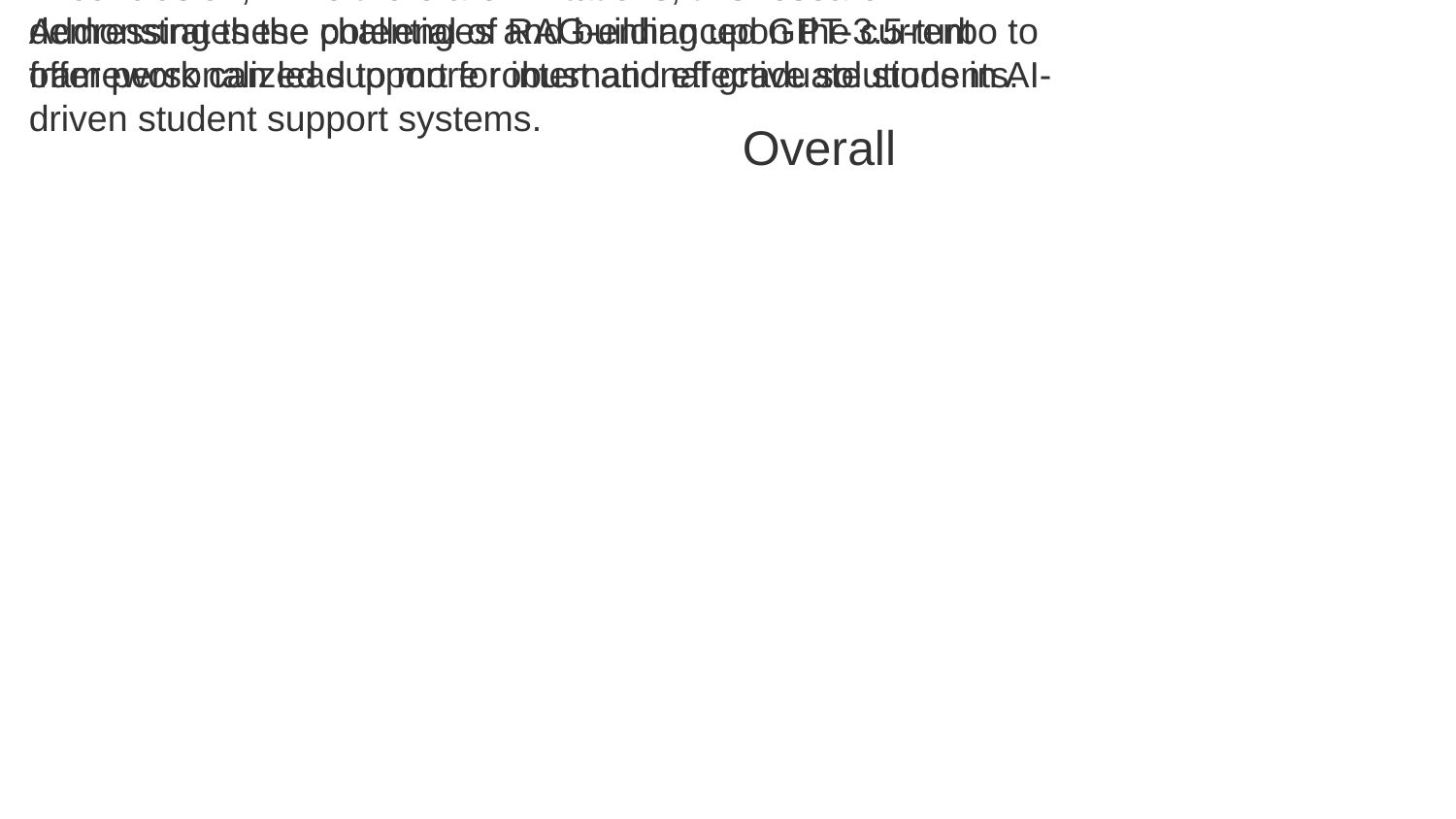

In conclusion, while there are limitations, this research demonstrates the potential of RAG-enhanced GPT-3.5-turbo to offer personalized support for international graduate students.
Addressing these challenges and building upon the current framework can lead to more robust and effective solutions in AI-driven student support systems.
Overall